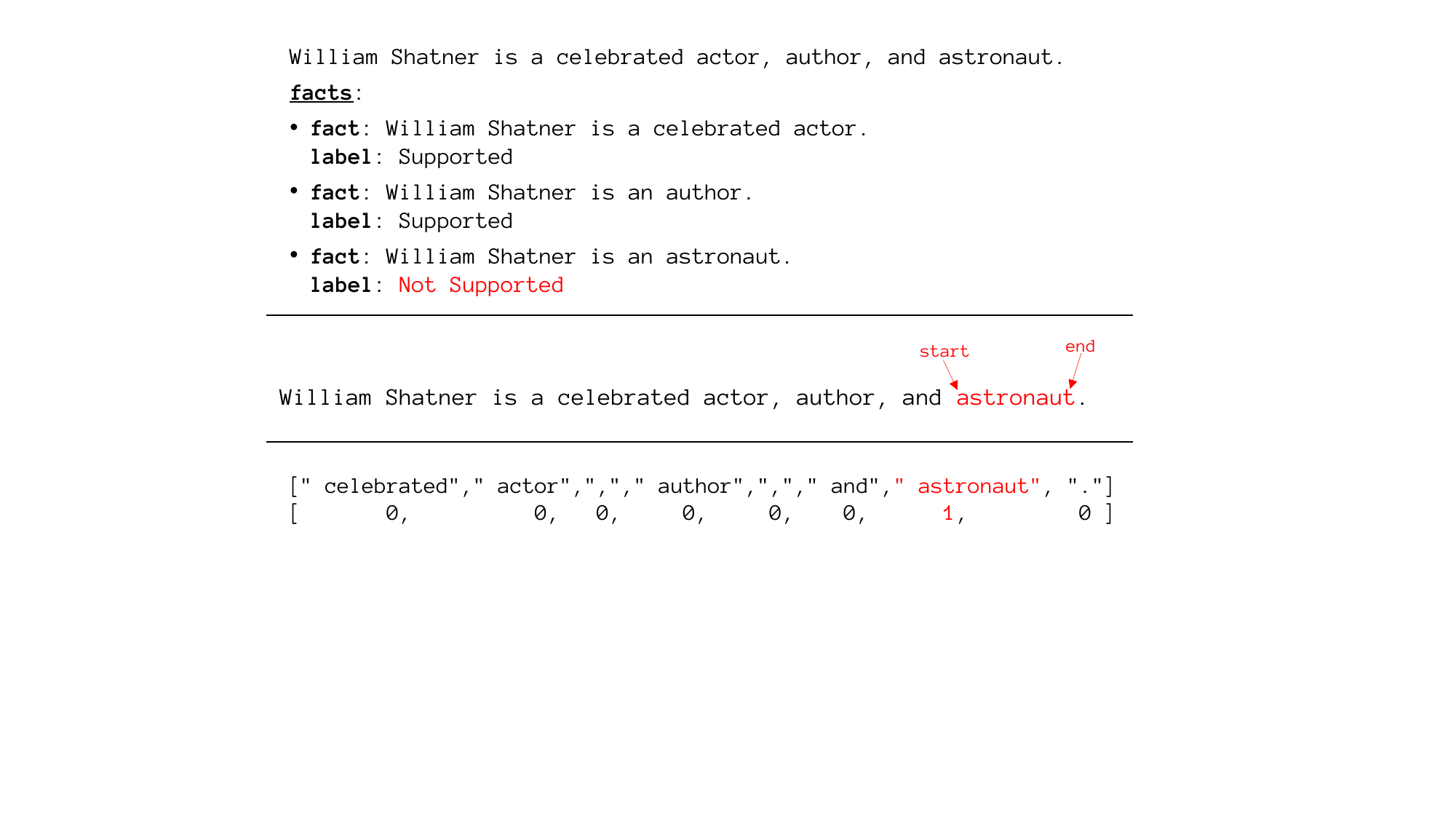

William Shatner is a celebrated actor, author, and astronaut.
facts:
fact: William Shatner is a celebrated actor.
label: Supported
fact: William Shatner is an author.
label: Supported
fact: William Shatner is an astronaut.
label: Not Supported
end
start
William Shatner is a celebrated actor, author, and astronaut.
[" celebrated"," actor",","," author",","," and"," astronaut", "."]
[       0,          0,   0,     0,     0,    0,      1,         0 ]